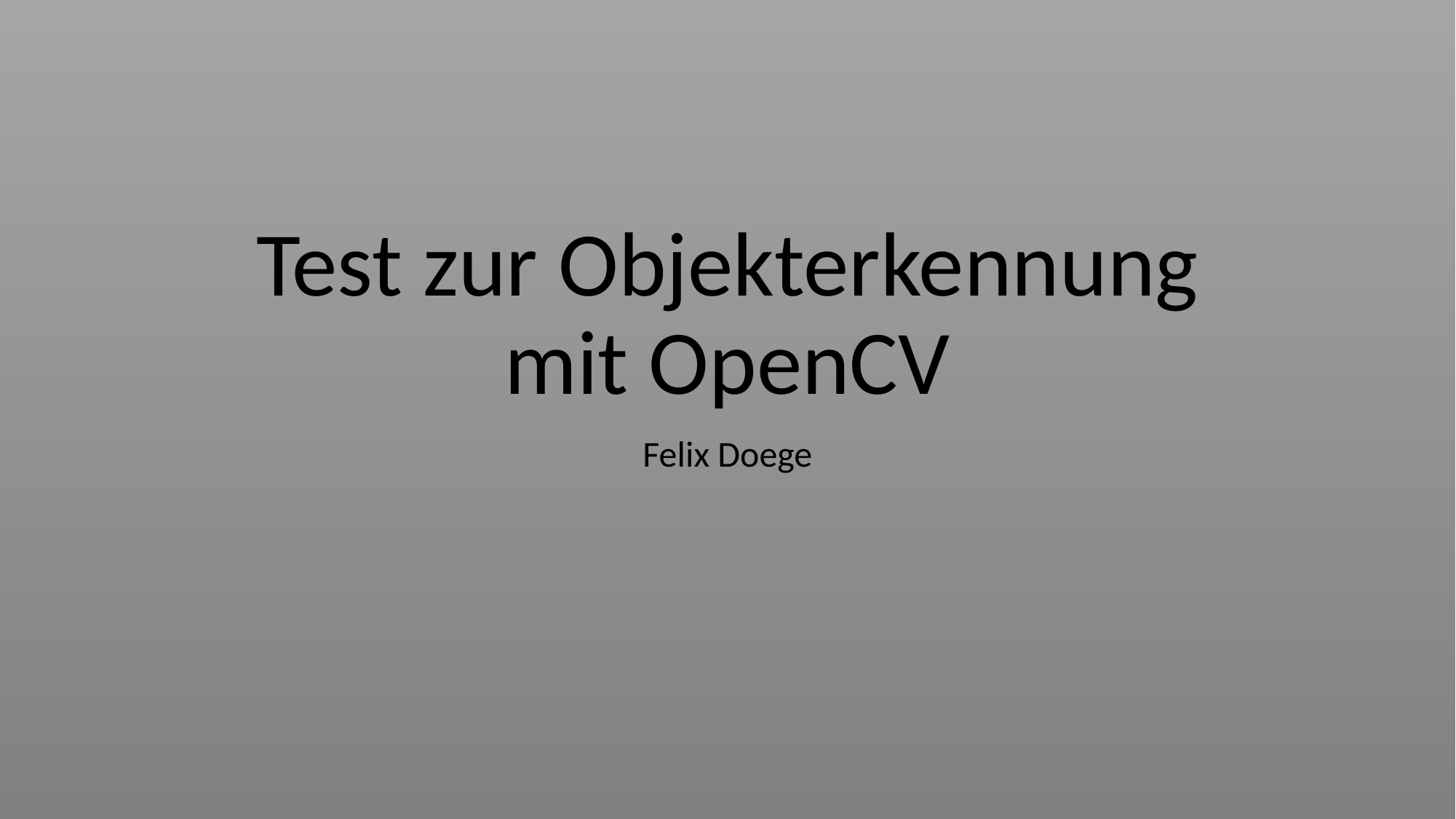

# Test zur Objekterkennung mit OpenCV
Felix Doege